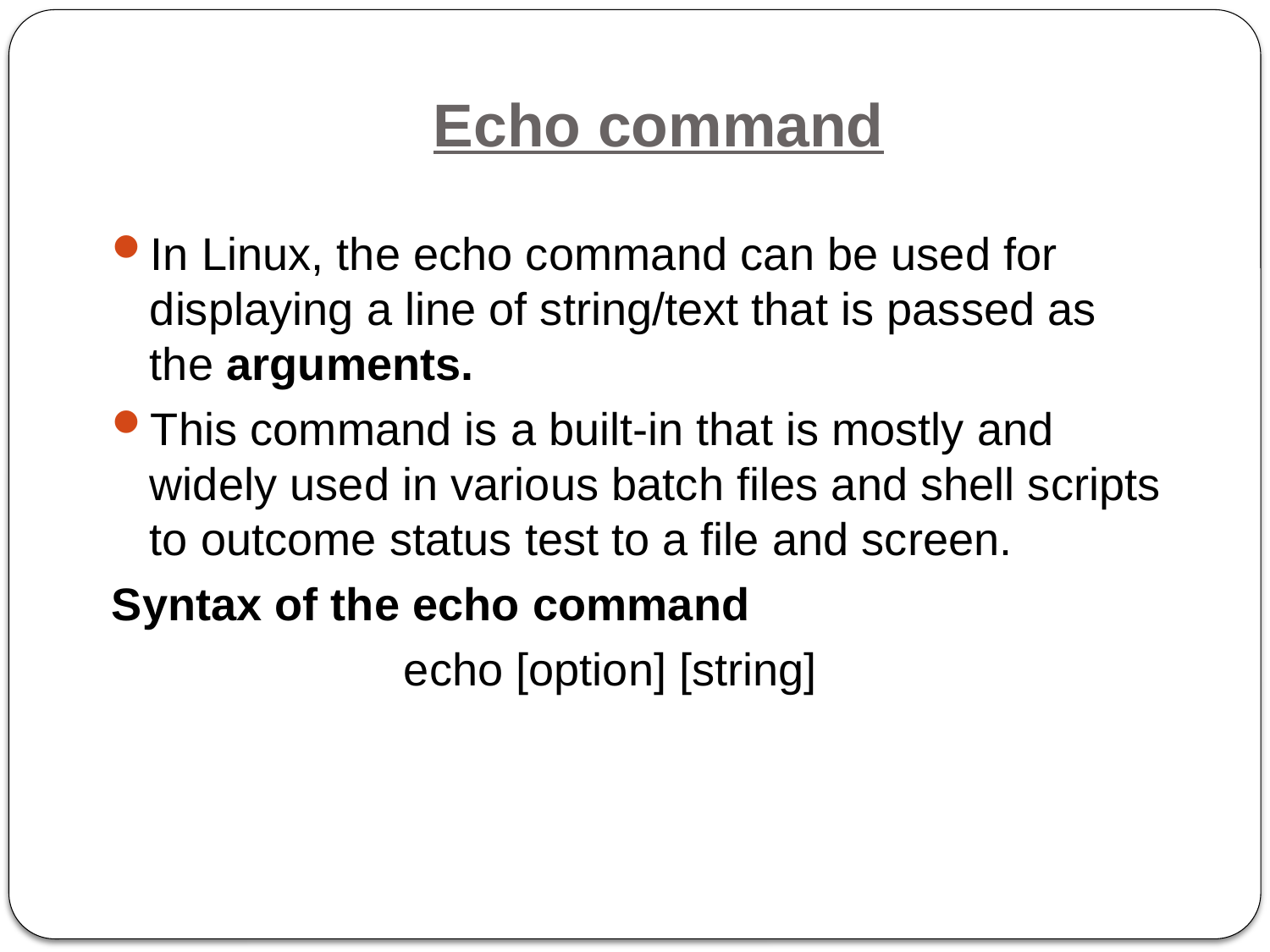

# Echo command
In Linux, the echo command can be used for displaying a line of string/text that is passed as the arguments.
This command is a built-in that is mostly and widely used in various batch files and shell scripts to outcome status test to a file and screen.
Syntax of the echo command
			echo [option] [string]